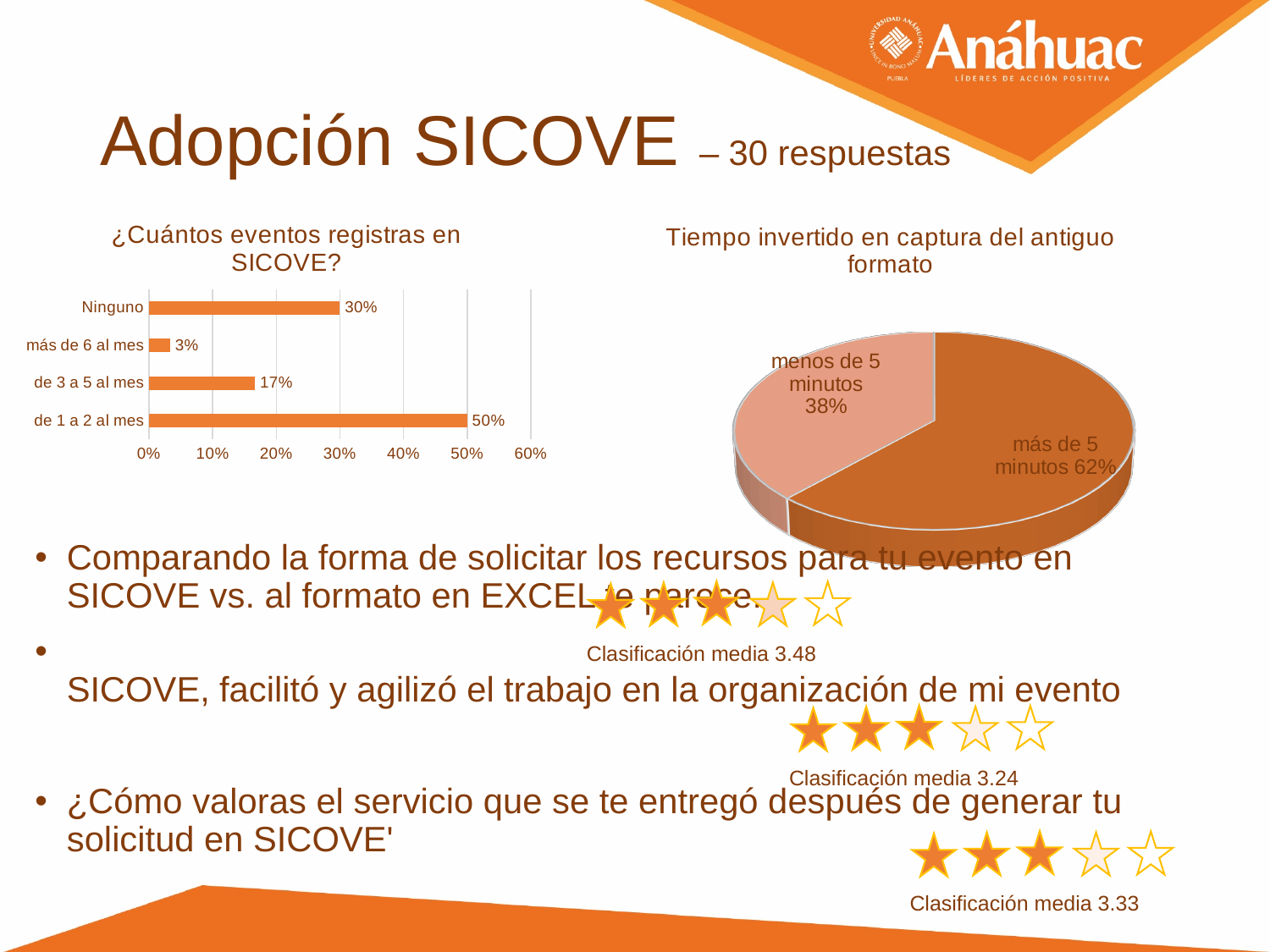

# Adopción SICOVE – 30 respuestas

### Chart: ¿Cuántos eventos registras en SICOVE?

| Category |  |
|---|---|
| de 1 a 2 al mes | 0.5 |
| de 3 a 5 al mes | 0.16666666666666666 |
| más de 6 al mes | 0.03333333333333333 |
| Ninguno | 0.3 |

[unsupported chart]

Comparando la forma de solicitar los recursos para tu evento en SICOVE vs. al formato en EXCEL te parece.
SICOVE, facilitó y agilizó el trabajo en la organización de mi evento

¿Cómo valoras el servicio que se te entregó después de generar tu solicitud en SICOVE'

Clasificación media 3.48

Clasificación media 3.24

Clasificación media 3.33